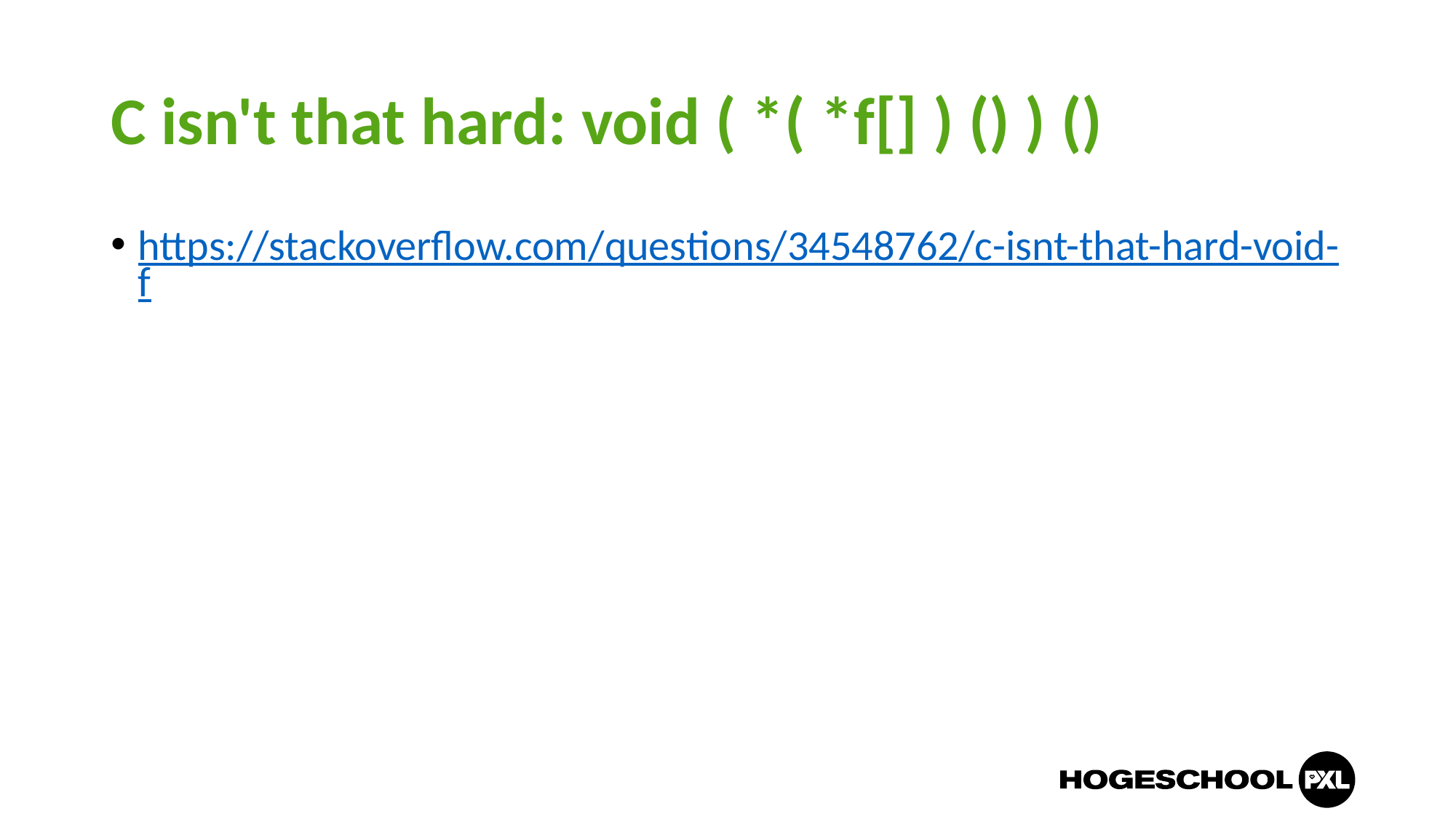

# C isn't that hard: void ( *( *f[] ) () ) ()
https://stackoverflow.com/questions/34548762/c-isnt-that-hard-void-f